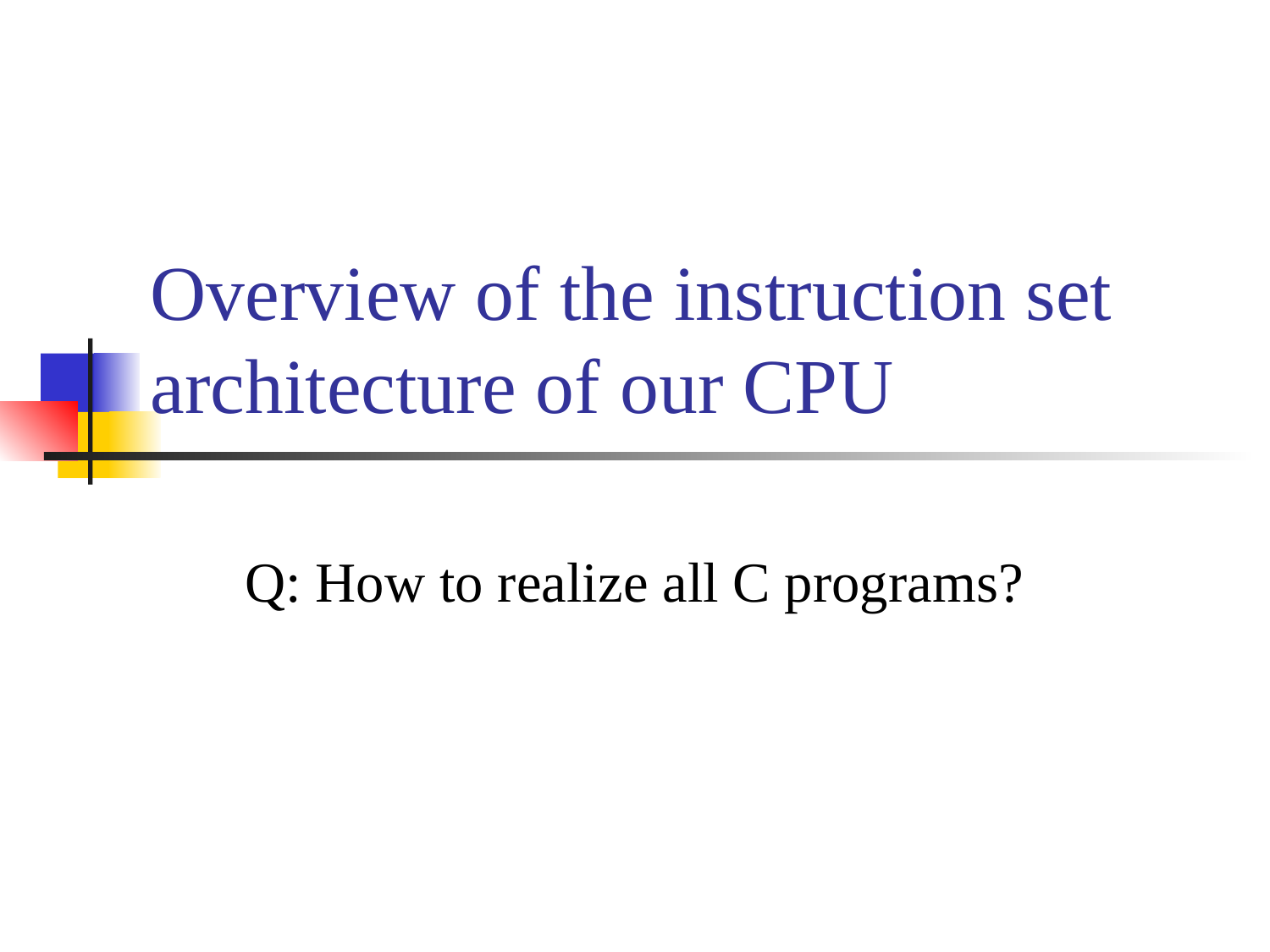

# Overview of the instruction set architecture of our CPU
Q: How to realize all C programs?